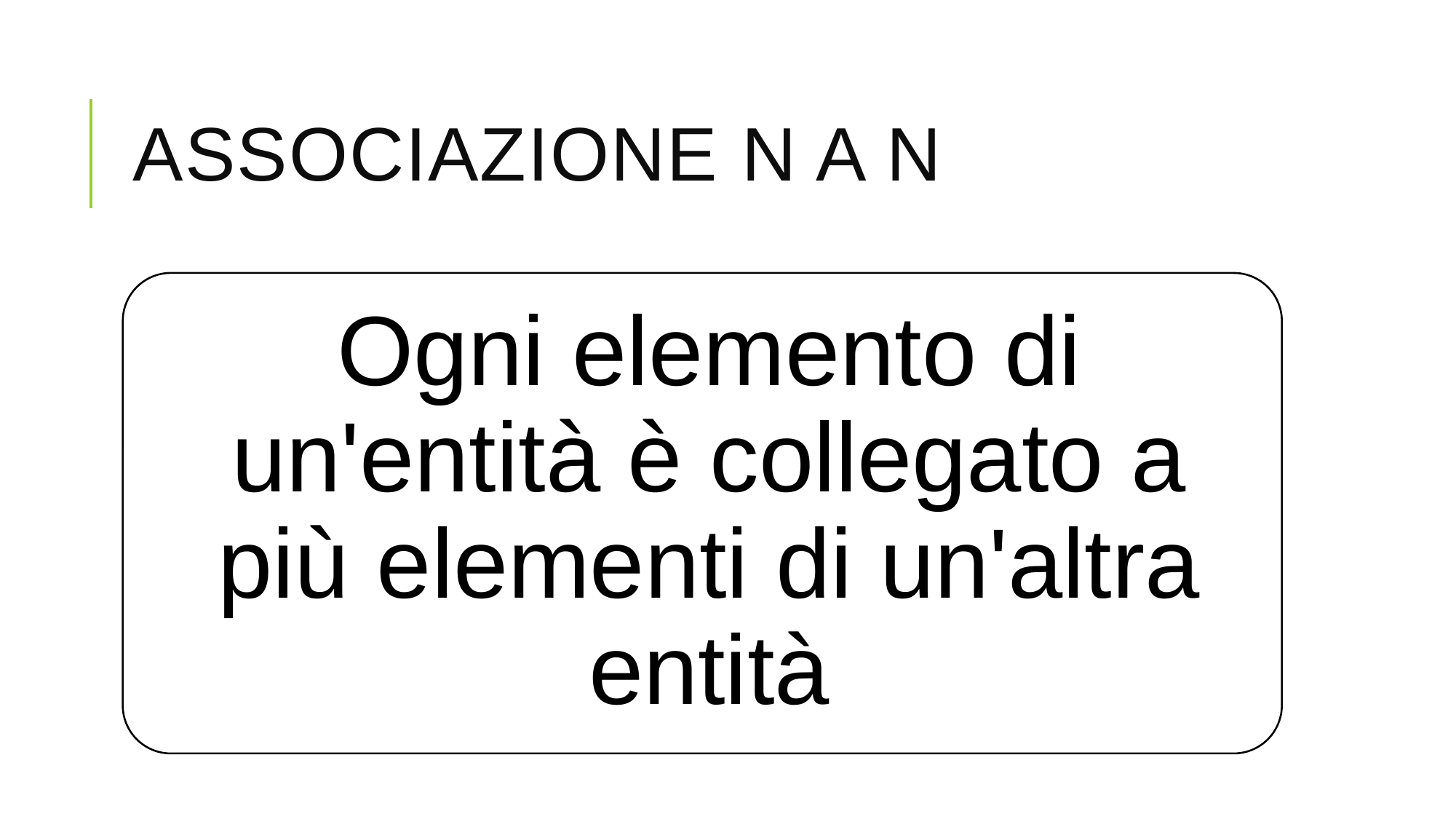

# Associazione n a n
Ogni elemento di un'entità è collegato a più elementi di un'altra entità